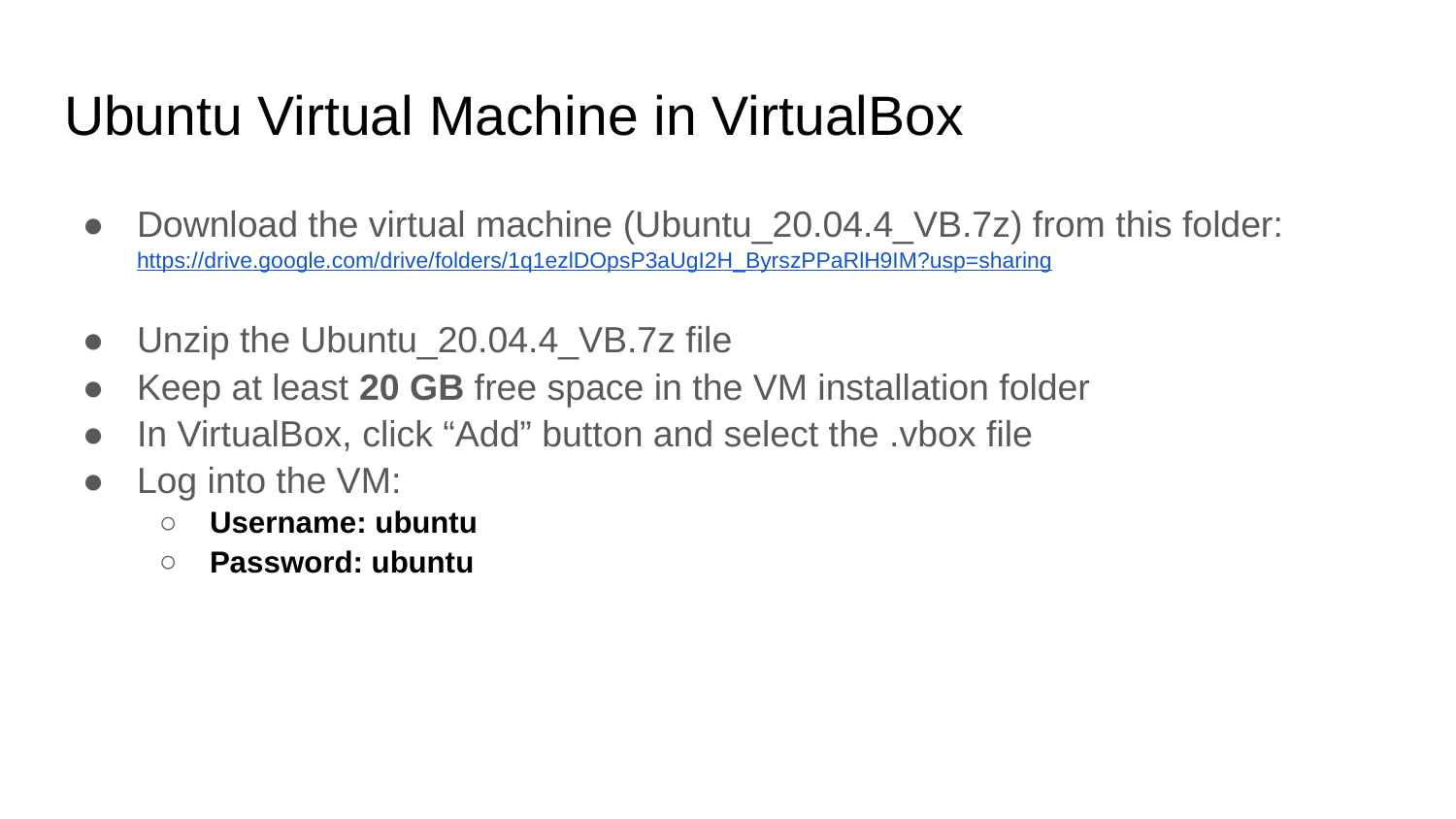

# Ubuntu Virtual Machine in VirtualBox
Download the virtual machine (Ubuntu_20.04.4_VB.7z) from this folder:
https://drive.google.com/drive/folders/1q1ezlDOpsP3aUgI2H_ByrszPPaRlH9IM?usp=sharing
Unzip the Ubuntu_20.04.4_VB.7z file
Keep at least 20 GB free space in the VM installation folder
In VirtualBox, click “Add” button and select the .vbox file
Log into the VM:
Username: ubuntu
Password: ubuntu